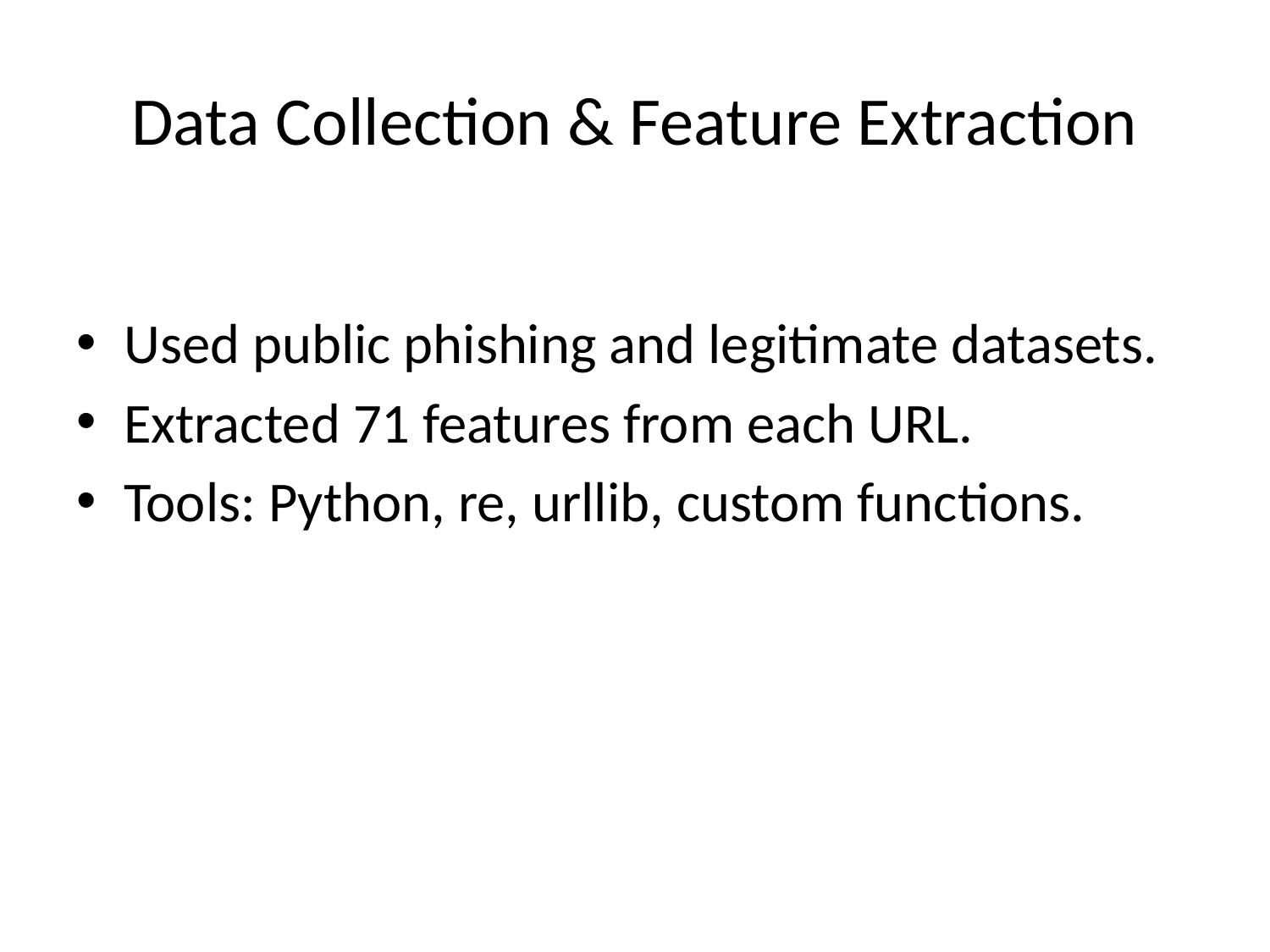

# Data Collection & Feature Extraction

Used public phishing and legitimate datasets.
Extracted 71 features from each URL.
Tools: Python, re, urllib, custom functions.